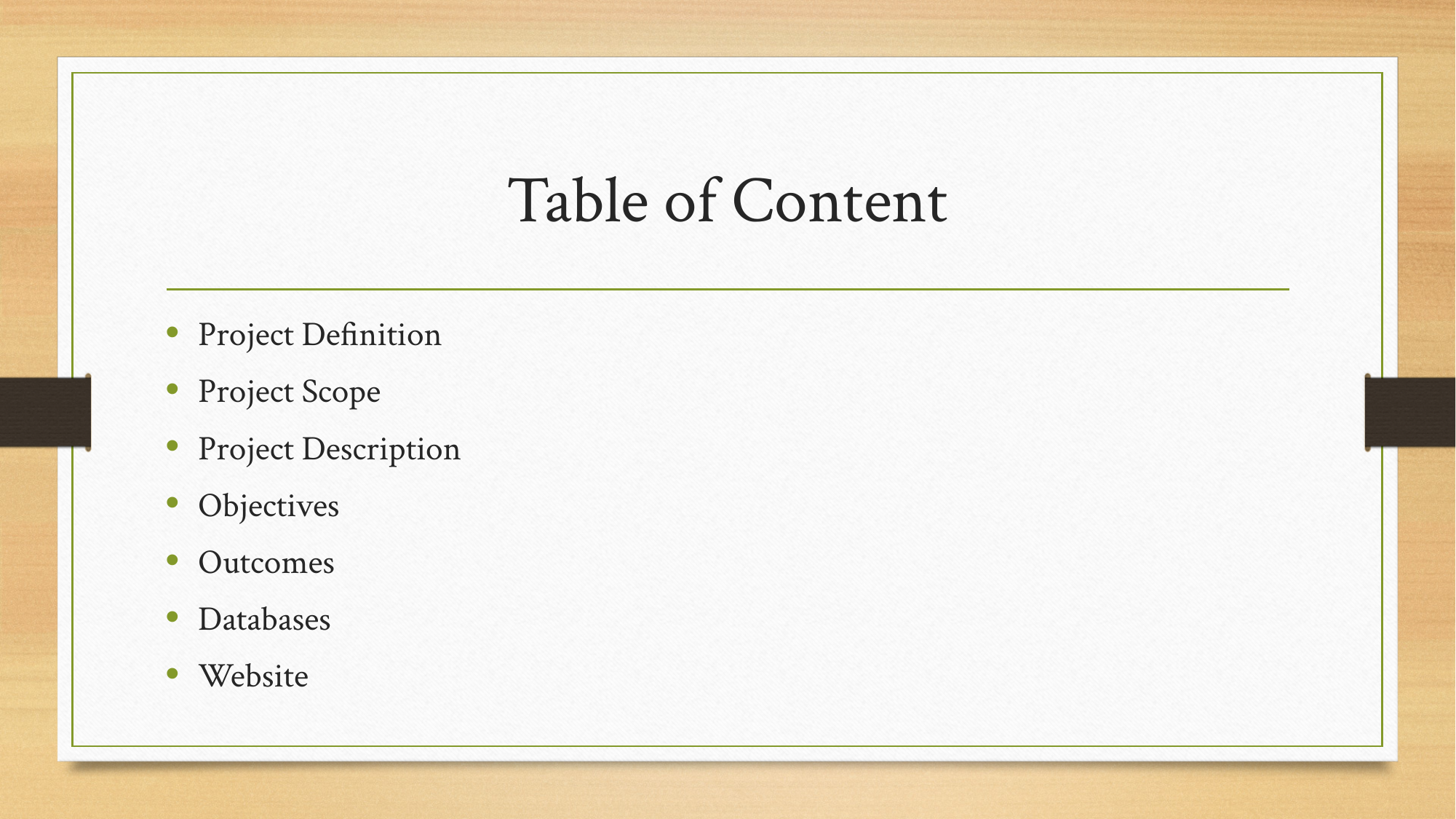

# Table of Content
Project Definition
Project Scope
Project Description
Objectives
Outcomes
Databases
Website